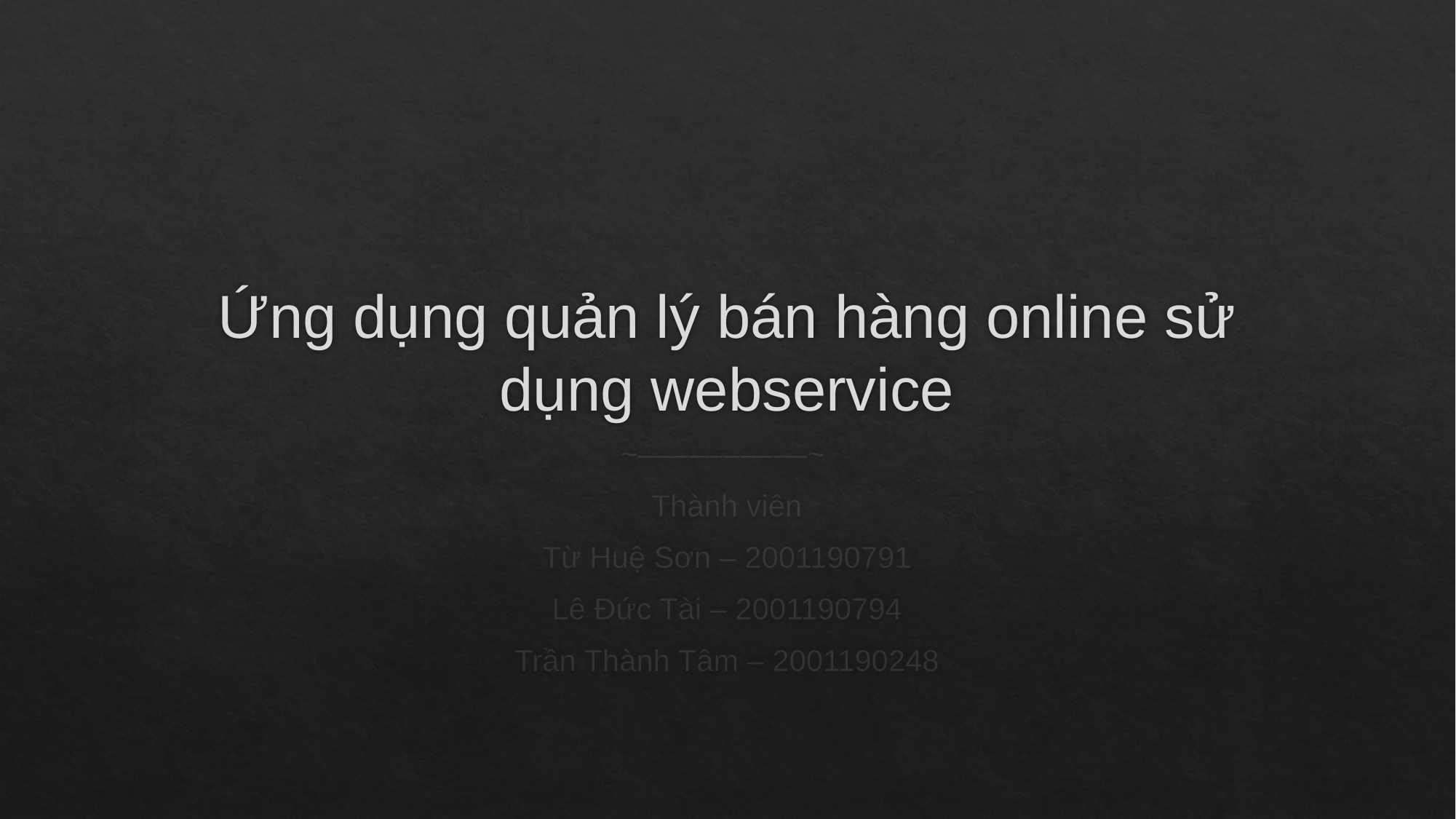

# Ứng dụng quản lý bán hàng online sử dụng webservice
~––––––––––~
Thành viên
Từ Huệ Sơn – 2001190791
Lê Đức Tài – 2001190794
Trần Thành Tâm – 2001190248